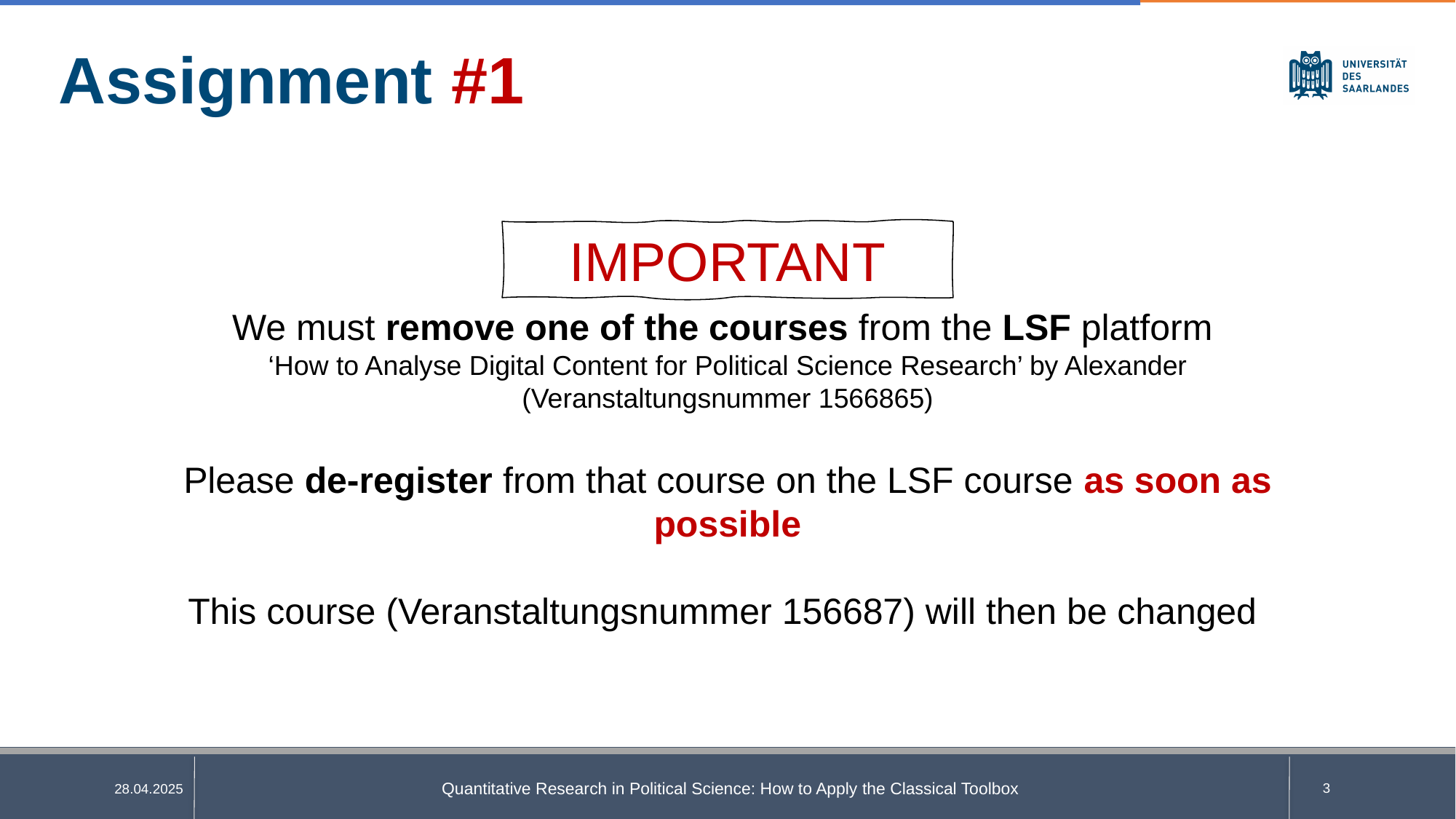

Assignment #1
IMPORTANT
We must remove one of the courses from the LSF platform
‘How to Analyse Digital Content for Political Science Research’ by Alexander (Veranstaltungsnummer 1566865)

Please de-register from that course on the LSF course as soon as possible

This course (Veranstaltungsnummer 156687) will then be changed

Quantitative Research in Political Science: How to Apply the Classical Toolbox
3
28.04.2025